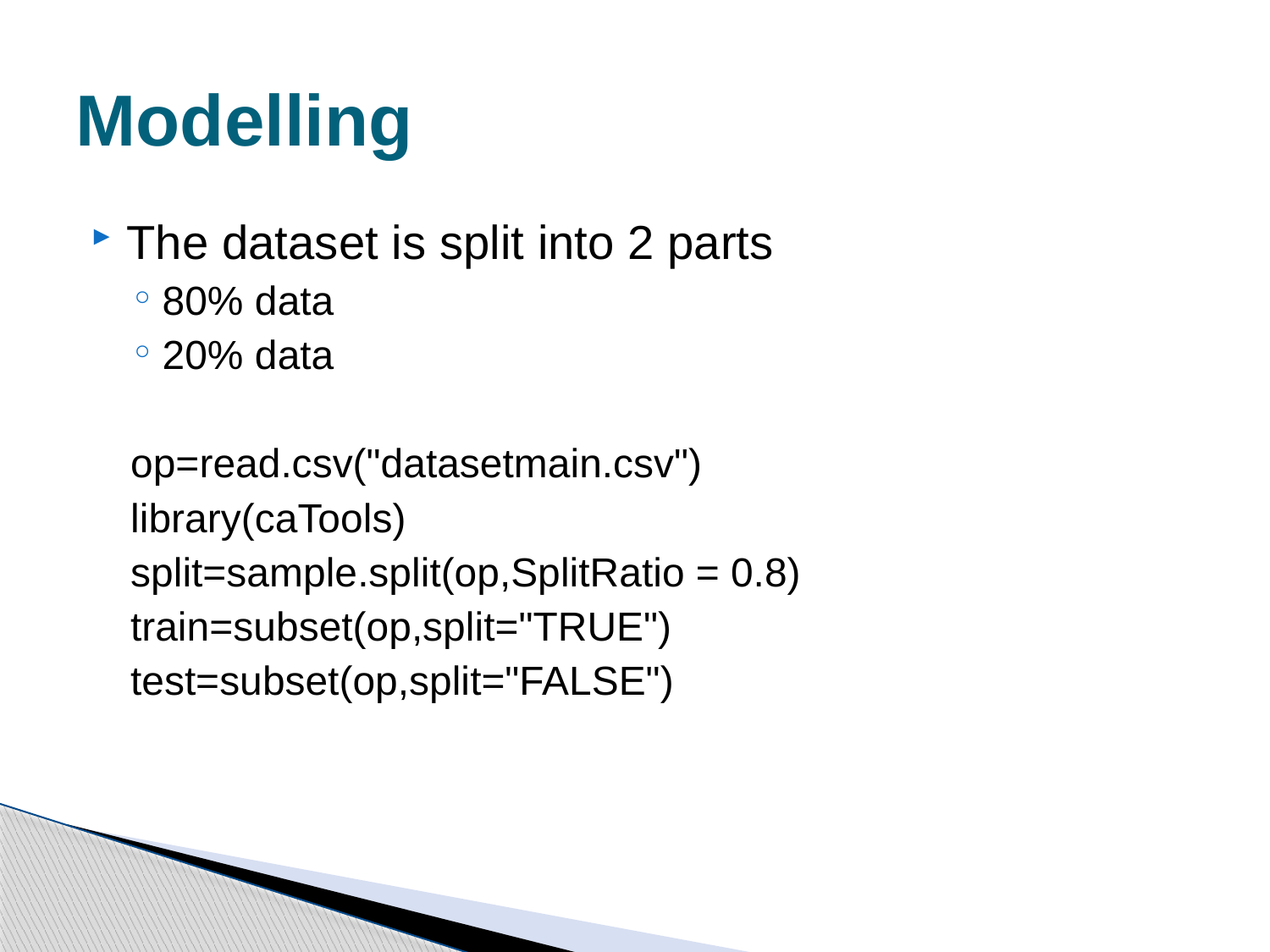

# Modelling
The dataset is split into 2 parts
80% data
20% data

op=read.csv("datasetmain.csv")
library(caTools)
split=sample.split(op,SplitRatio = 0.8)
train=subset(op,split="TRUE")
test=subset(op,split="FALSE")